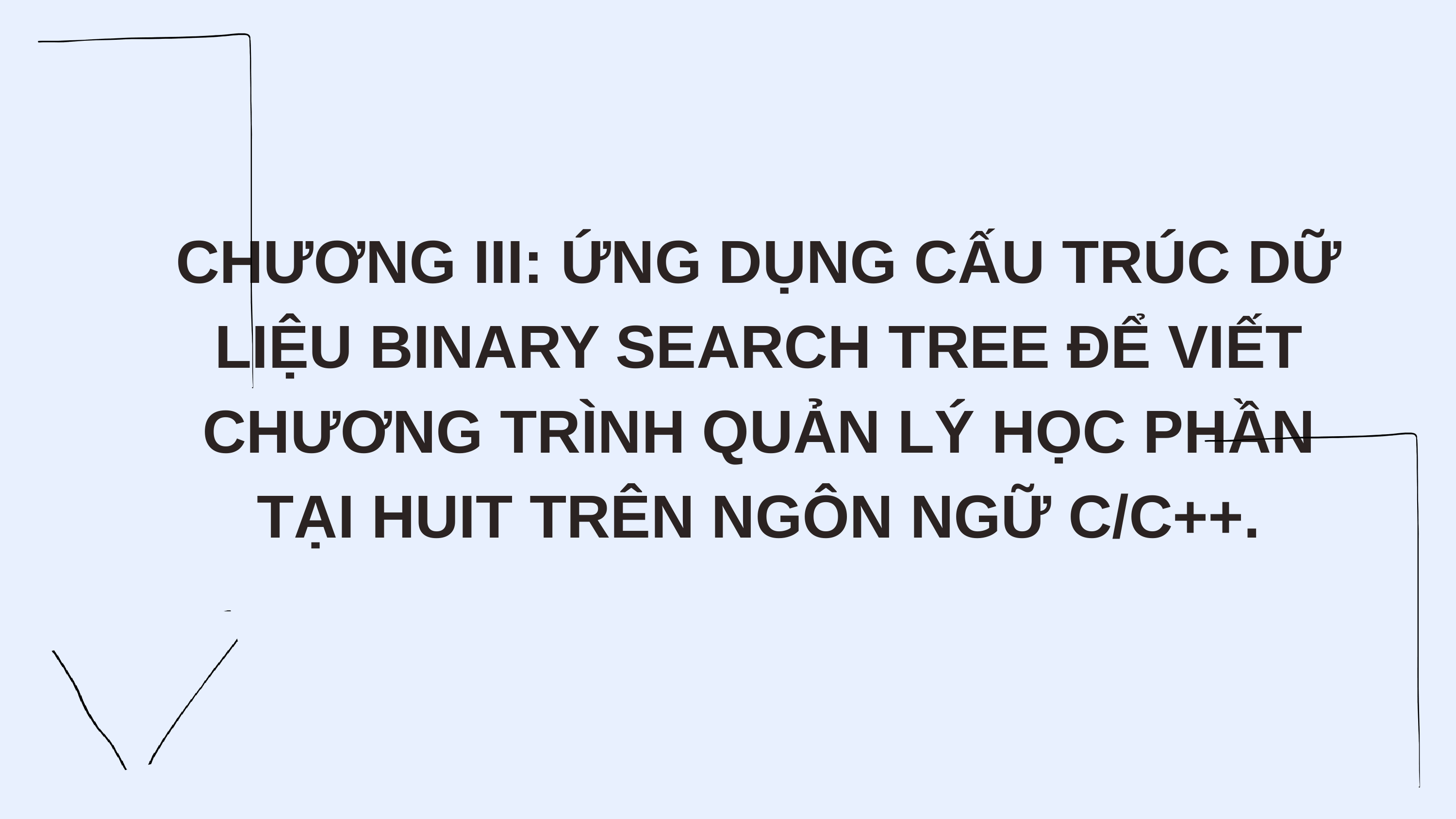

CHƯƠNG III: ỨNG DỤNG CẤU TRÚC DỮ LIỆU BINARY SEARCH TREE ĐỂ VIẾT CHƯƠNG TRÌNH QUẢN LÝ HỌC PHẦN TẠI HUIT TRÊN NGÔN NGỮ C/C++.